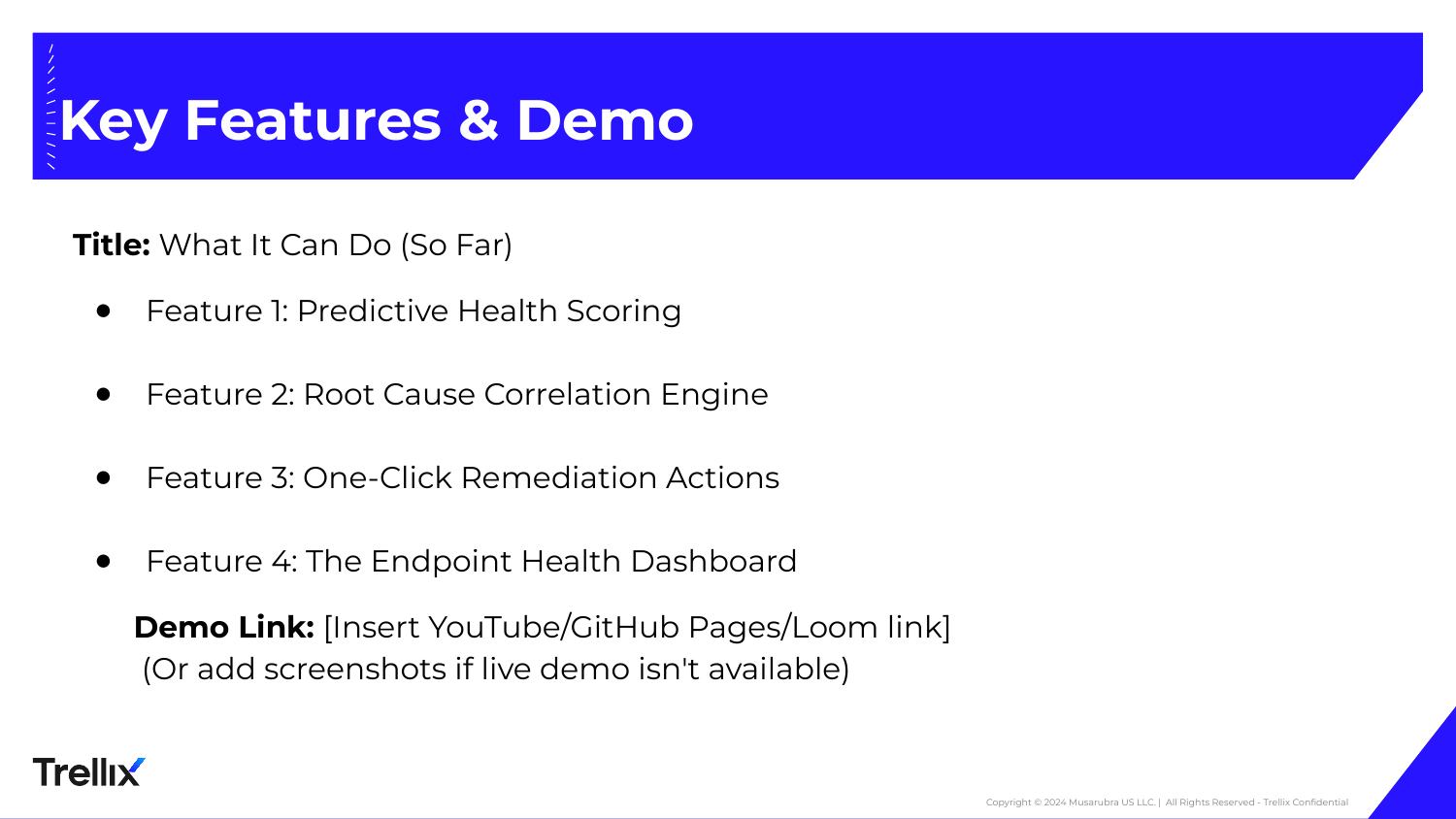

# Key Features & Demo
Title: What It Can Do (So Far)
Feature 1: Predictive Health Scoring
Feature 2: Root Cause Correlation Engine
Feature 3: One-Click Remediation Actions
Feature 4: The Endpoint Health Dashboard
Demo Link: [Insert YouTube/GitHub Pages/Loom link]
 (Or add screenshots if live demo isn't available)

5